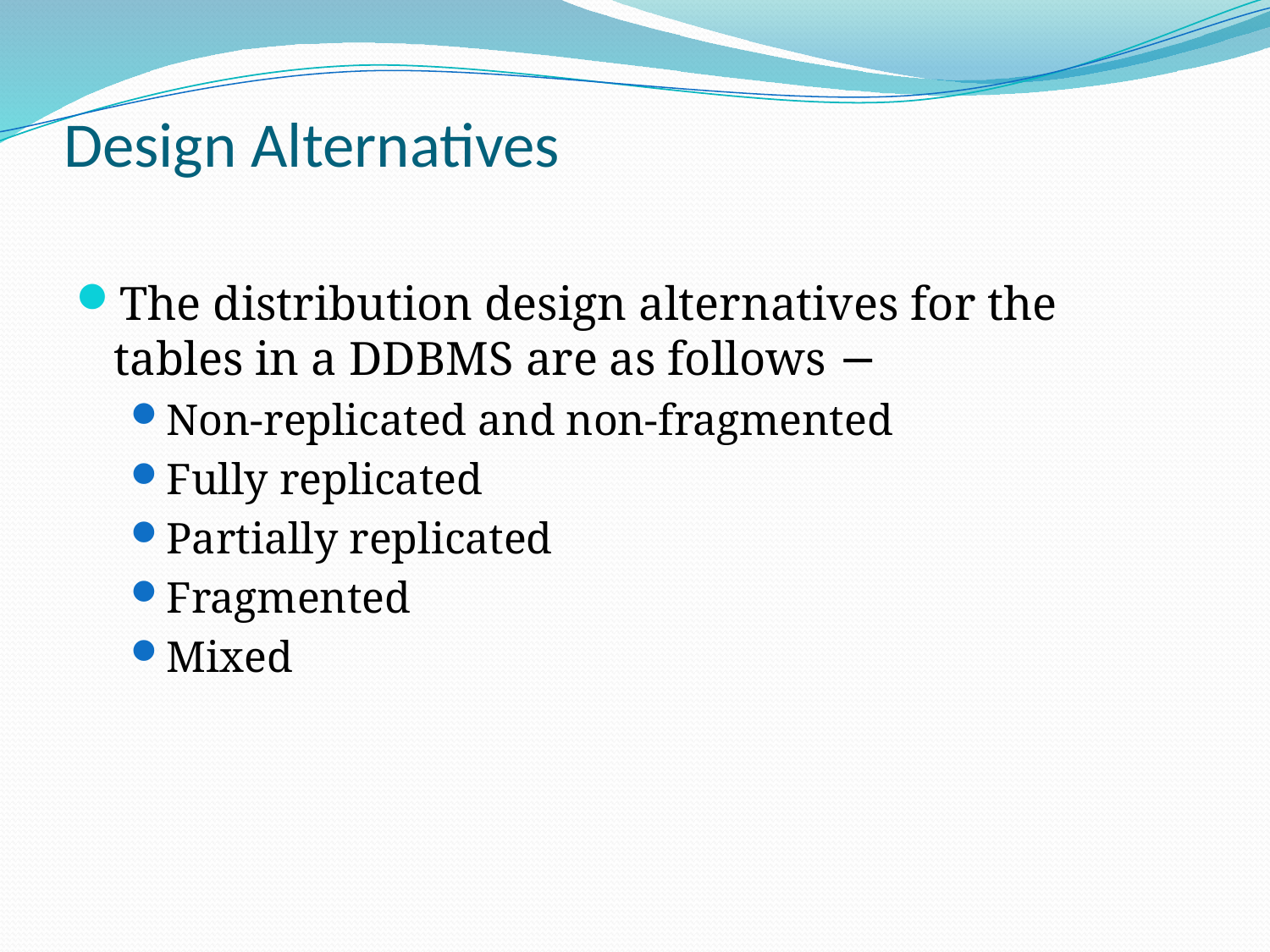

# Design Alternatives
The distribution design alternatives for the tables in a DDBMS are as follows −
Non-replicated and non-fragmented
Fully replicated
Partially replicated
Fragmented
Mixed